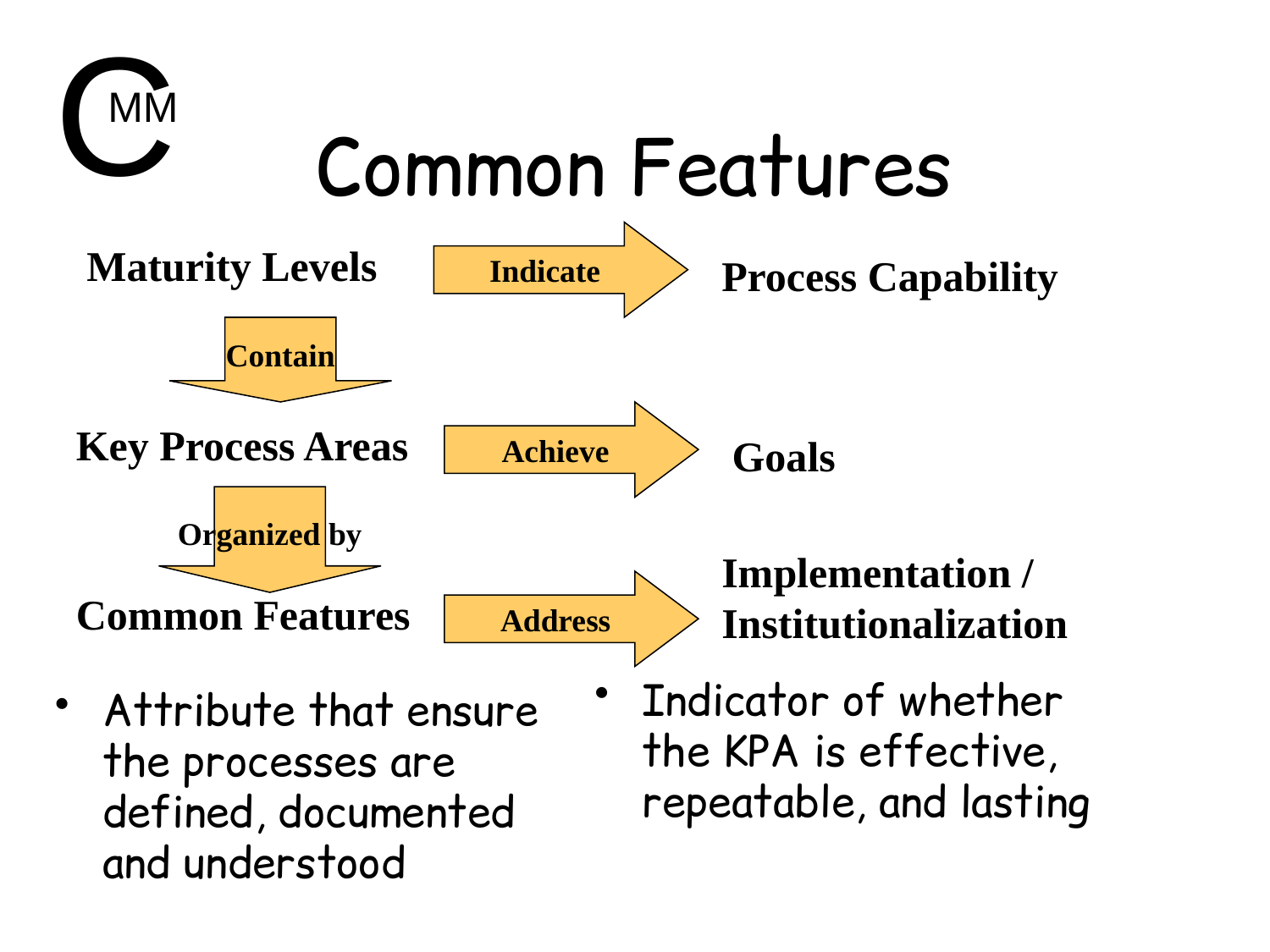

C
MM
# Common Features
Indicate
Maturity Levels
Process Capability
Contain
Achieve
Key Process Areas
Goals
Organized by
Implementation / Institutionalization
Address
Common Features
Indicator of whether the KPA is effective, repeatable, and lasting
Attribute that ensure the processes are defined, documented and understood
23